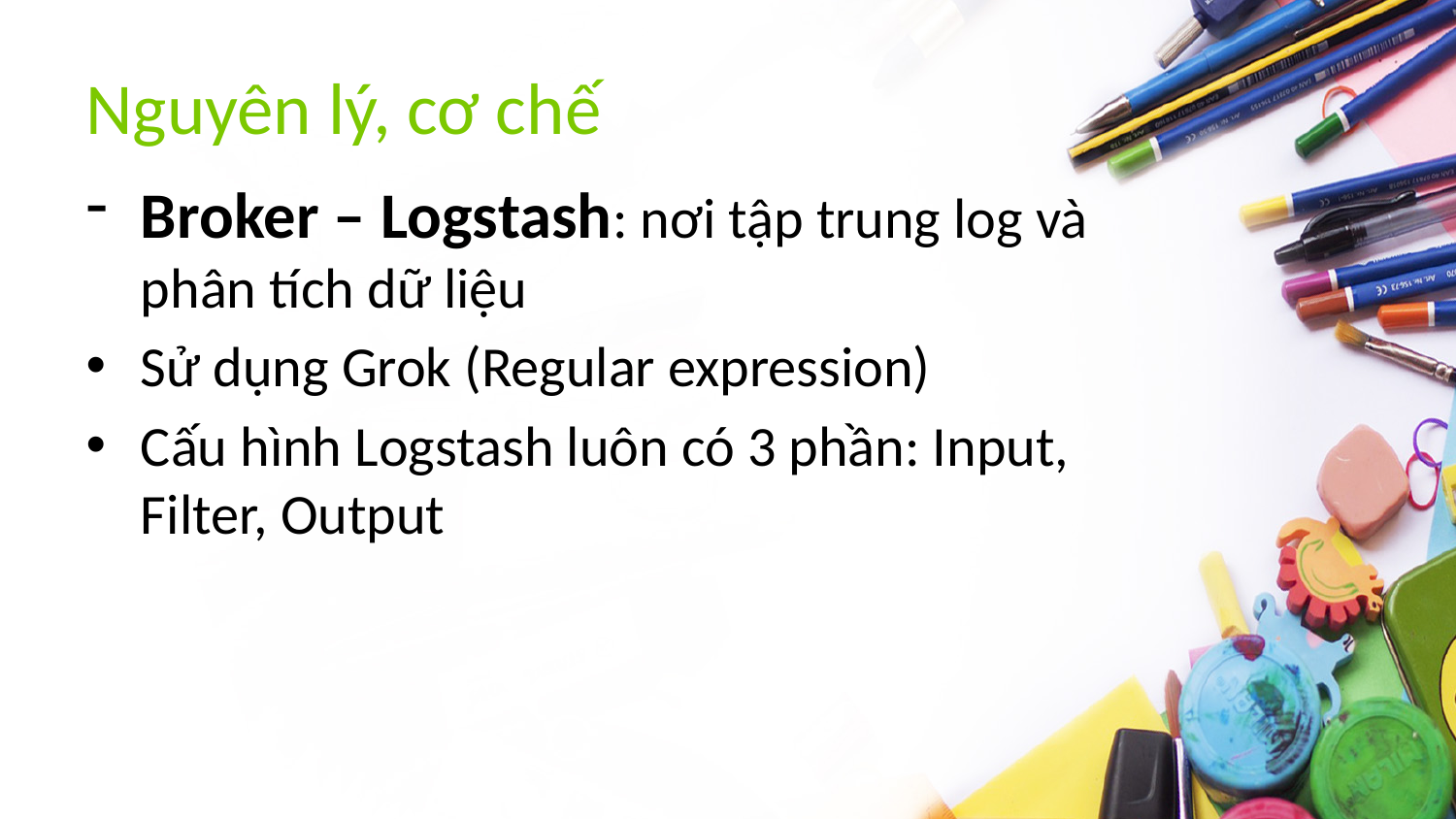

# Nguyên lý, cơ chế
Broker – Logstash: nơi tập trung log và phân tích dữ liệu
Sử dụng Grok (Regular expression)
Cấu hình Logstash luôn có 3 phần: Input, Filter, Output